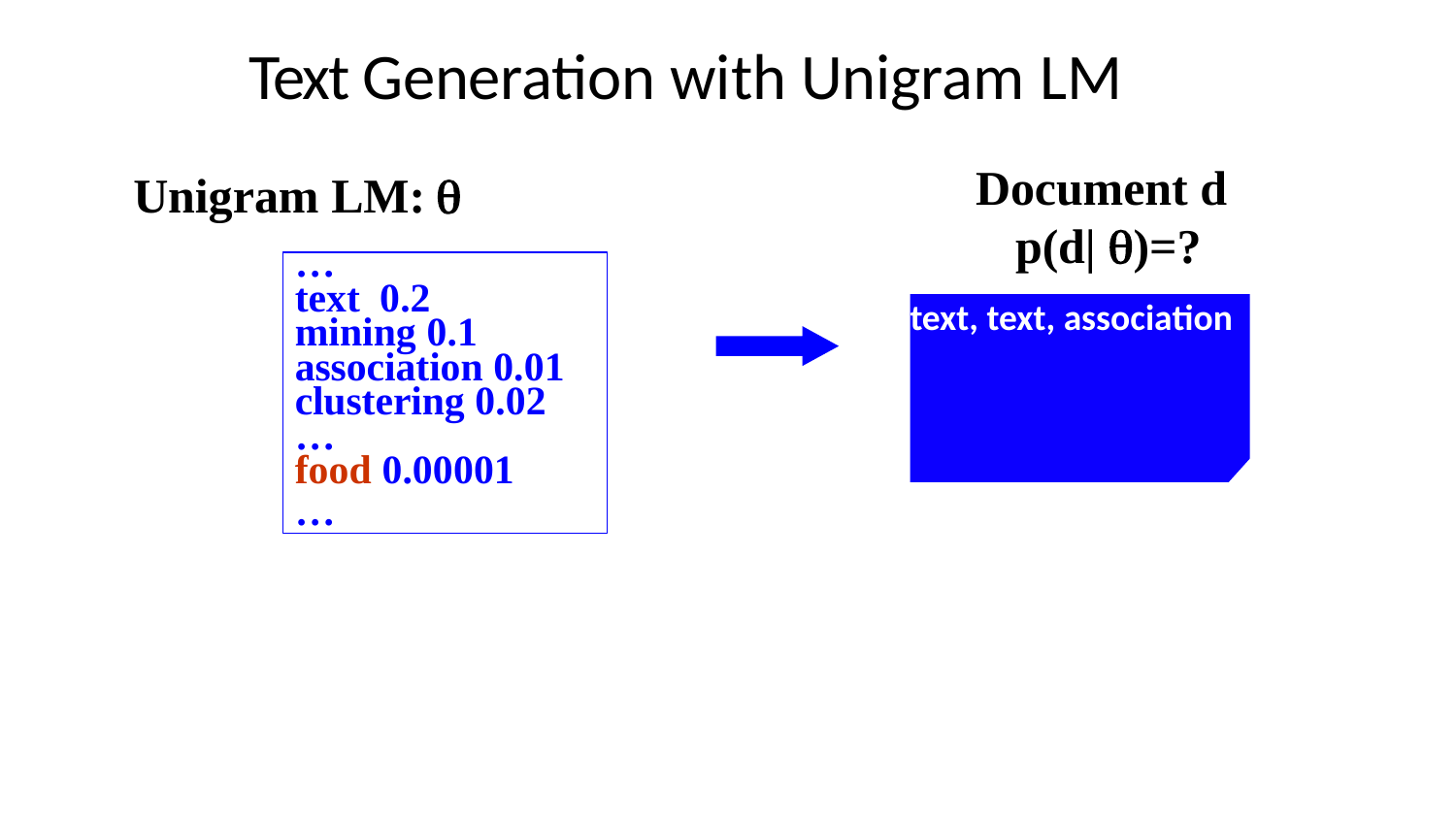

Text Generation with Unigram LM
Document d  p(d| θ)=?
Unigram LM:	θ
…
text 0.2
mining 0.1
association 0.01
clustering 0.02
…
food 0.00001
…
text, text, association

Food nutrition  paper